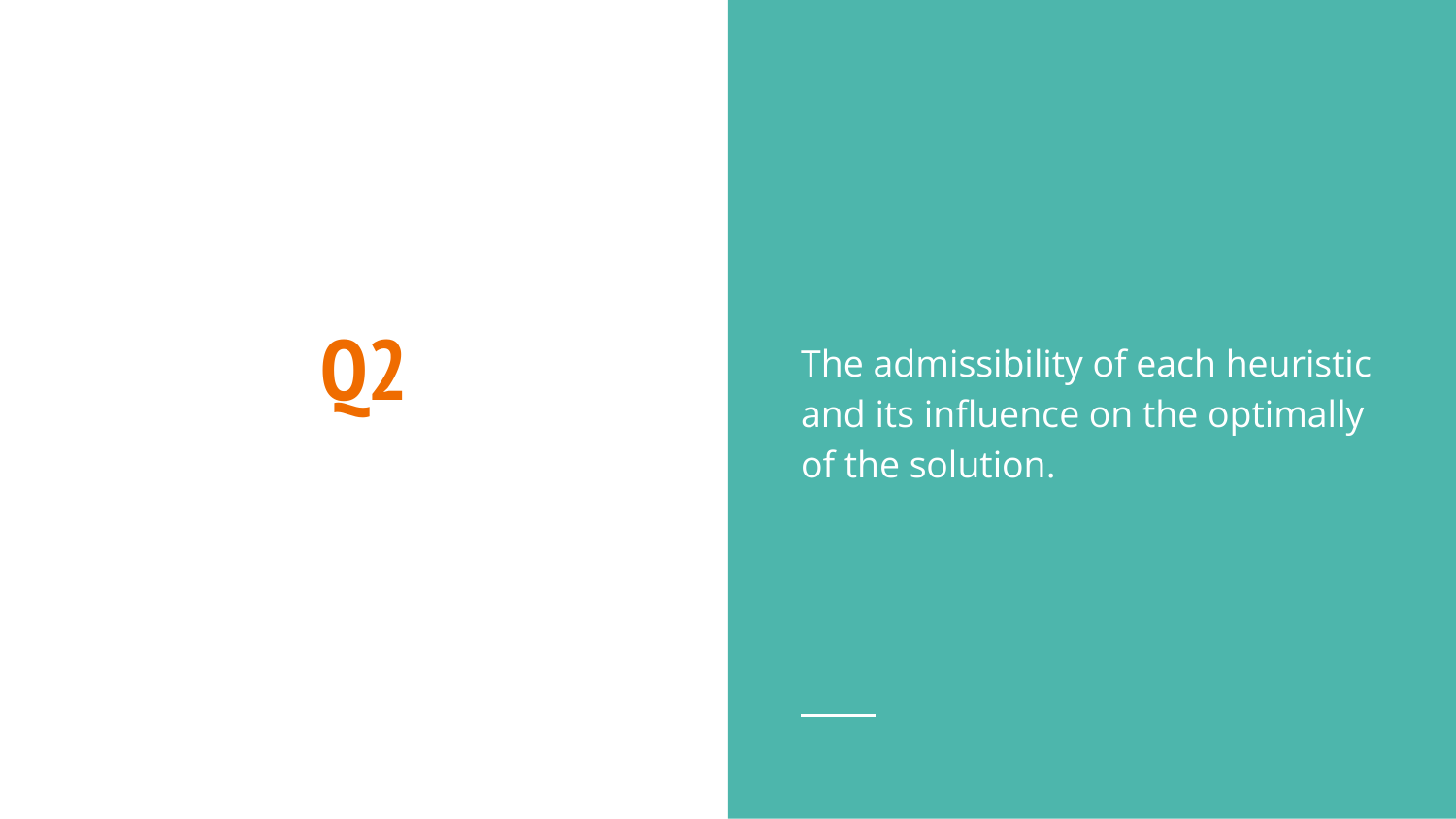

The admissibility of each heuristic and its influence on the optimally of the solution.
# Q2